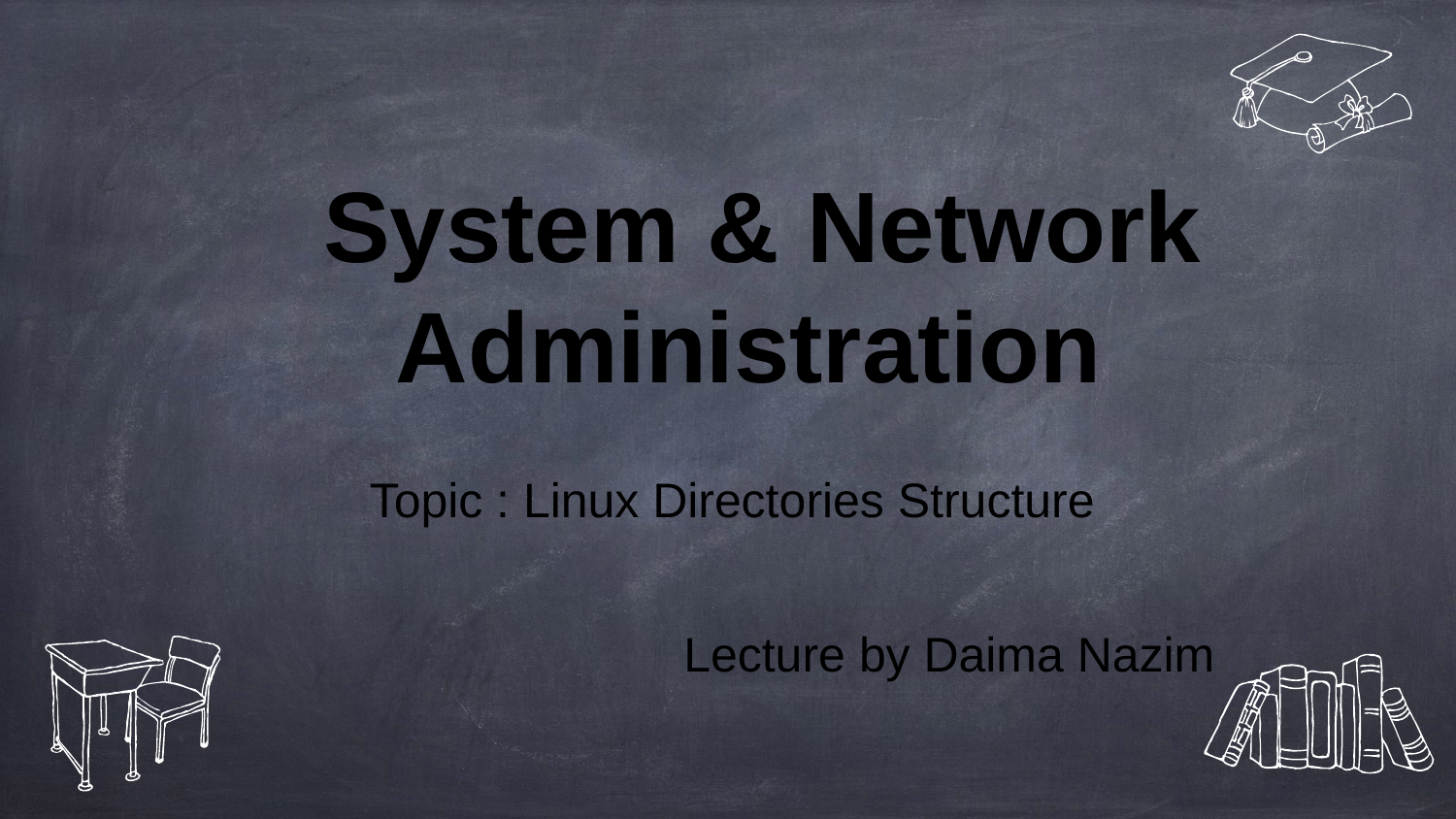

System & Network Administration
Topic : Linux Directories Structure
Lecture by Daima Nazim